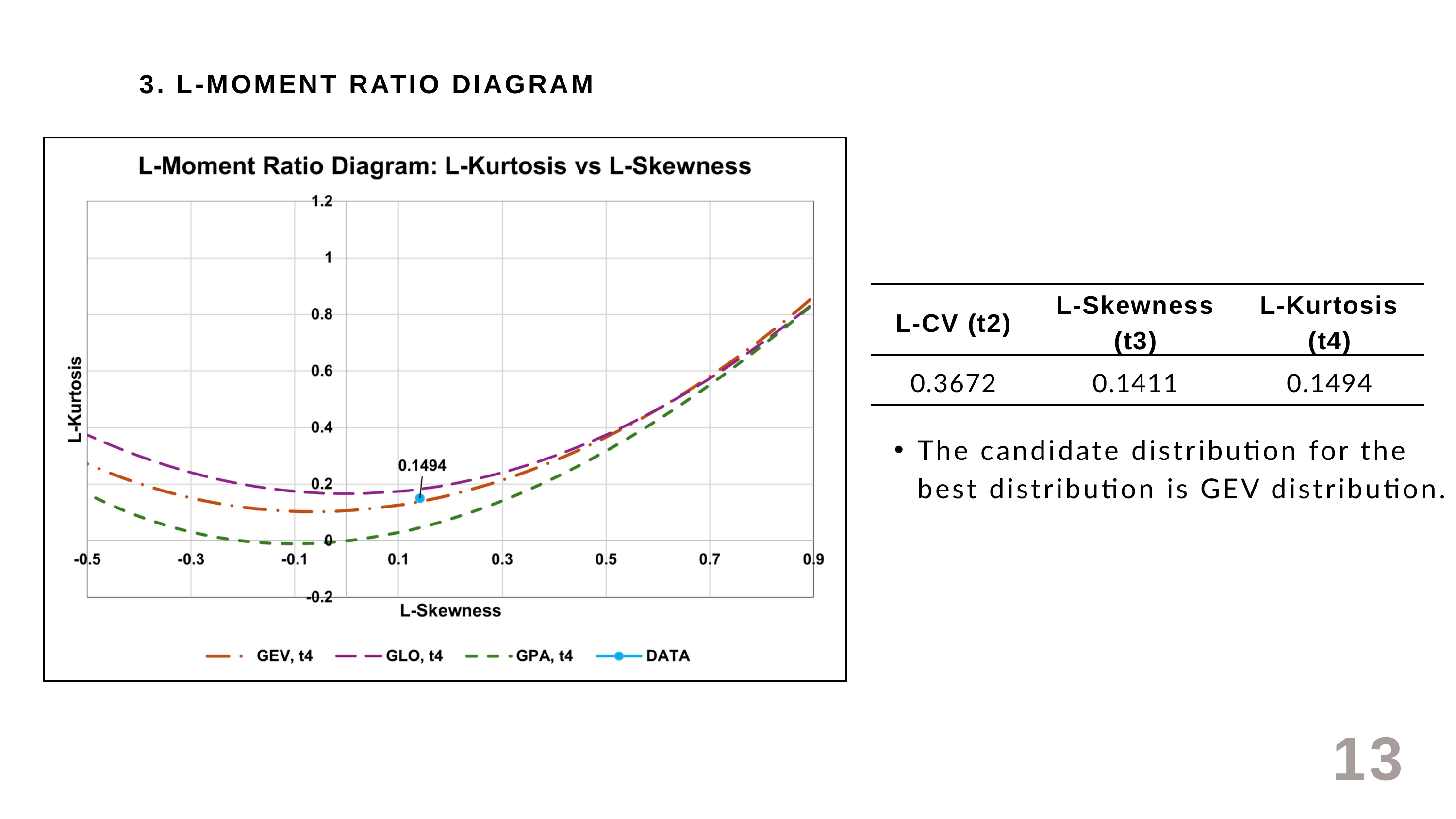

3. L-MOMENT RATIO DIAGRAM

| L-CV (t2) | L-Skewness (t3) | L-Kurtosis (t4) |
| --- | --- | --- |
| 0.3672 | 0.1411 | 0.1494 |
The candidate distribution for the best distribution is GEV distribution.
13